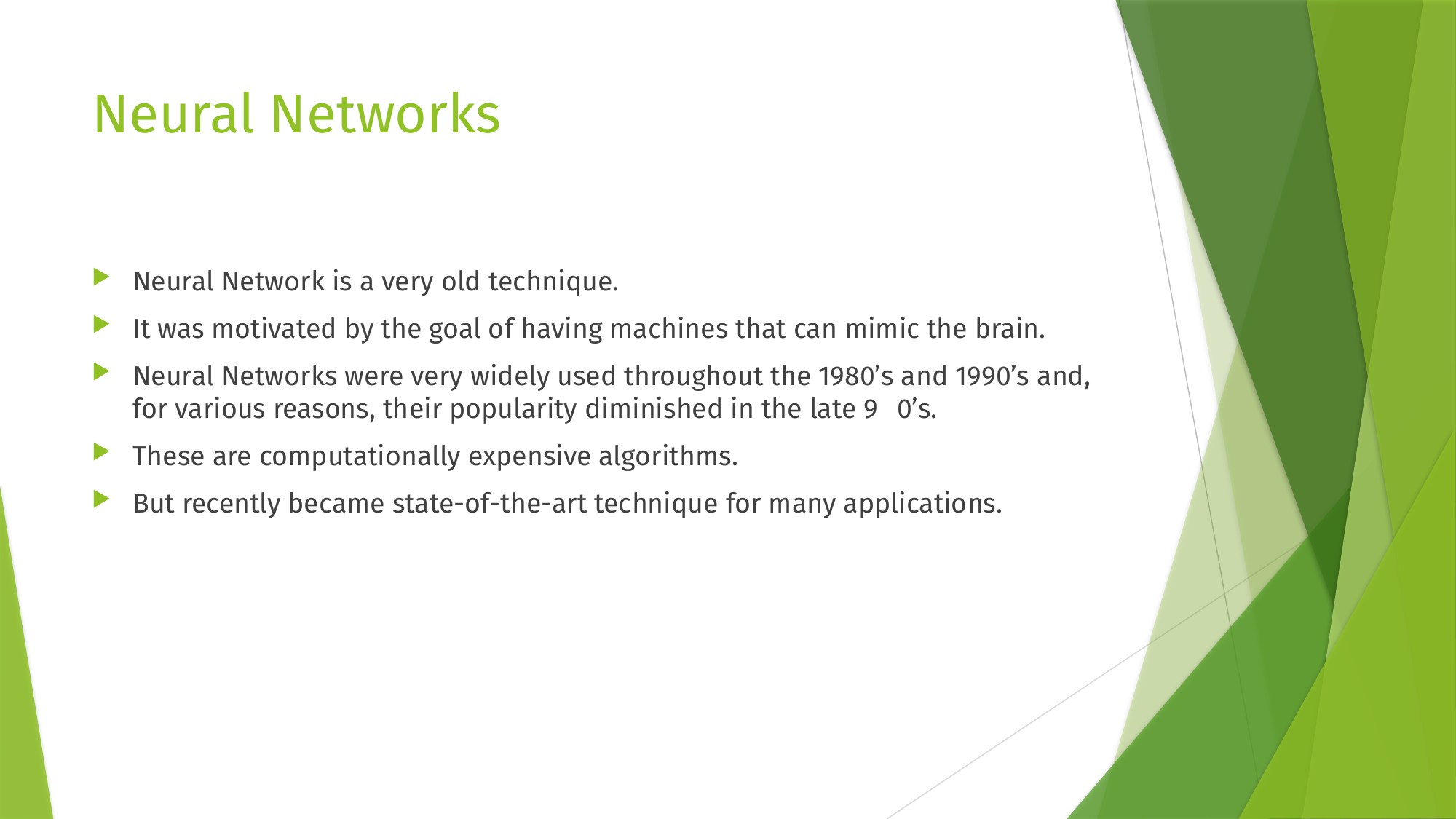

# Neural Networks
Neural Network is a very old technique.
It was motivated by the goal of having machines that can mimic the brain.
Neural Networks were very widely used throughout the 1980’s and 1990’s and, for various reasons, their popularity diminished in the late 9	0’s.
These are computationally expensive algorithms.
But recently became state-of-the-art technique for many applications.